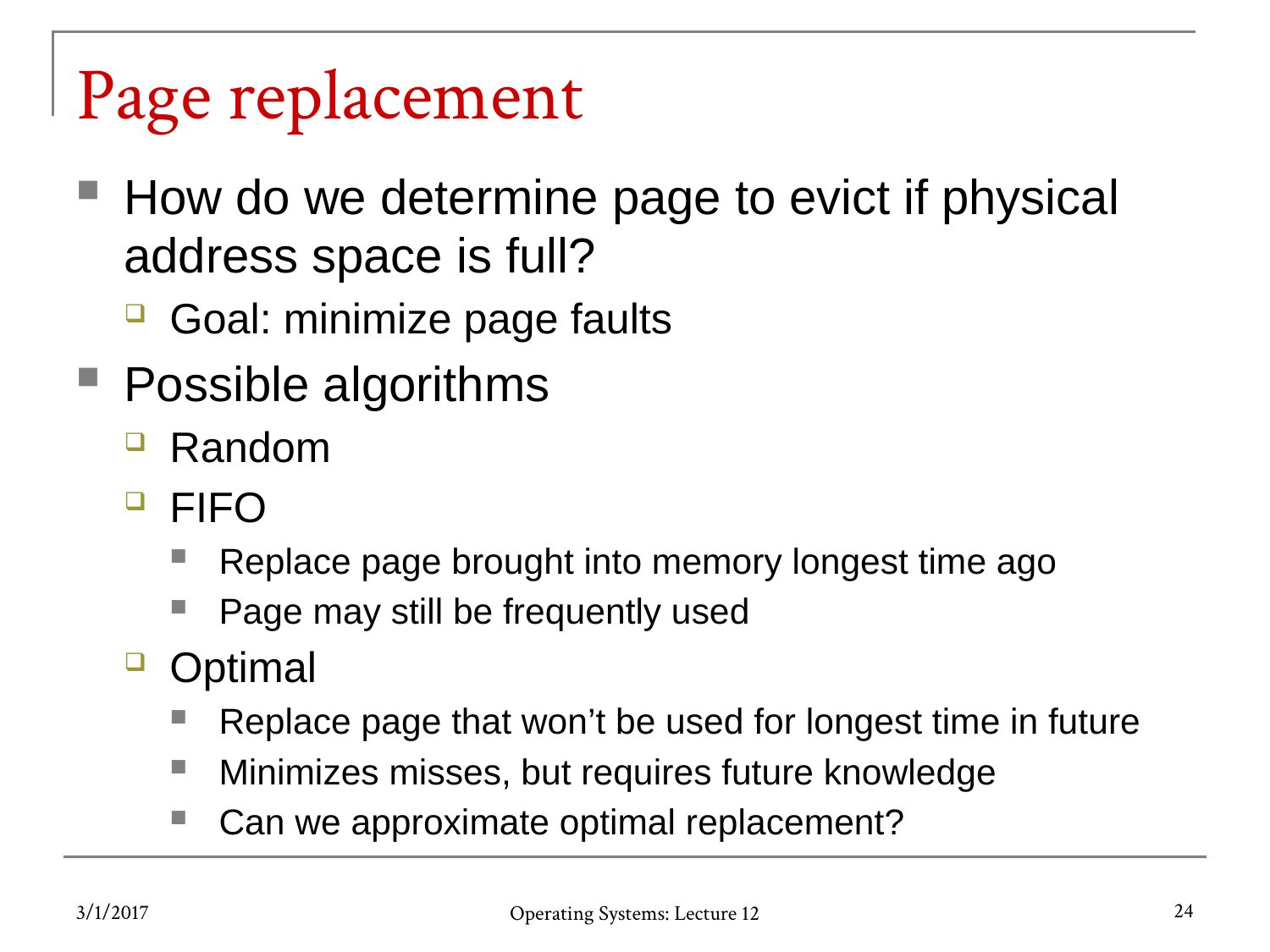

# Page replacement
How do we determine page to evict if physical address space is full?
Goal: minimize page faults
Possible algorithms
Random
FIFO
Replace page brought into memory longest time ago
Page may still be frequently used
Optimal
Replace page that won’t be used for longest time in future
Minimizes misses, but requires future knowledge
Can we approximate optimal replacement?
3/1/2017
24
Operating Systems: Lecture 12